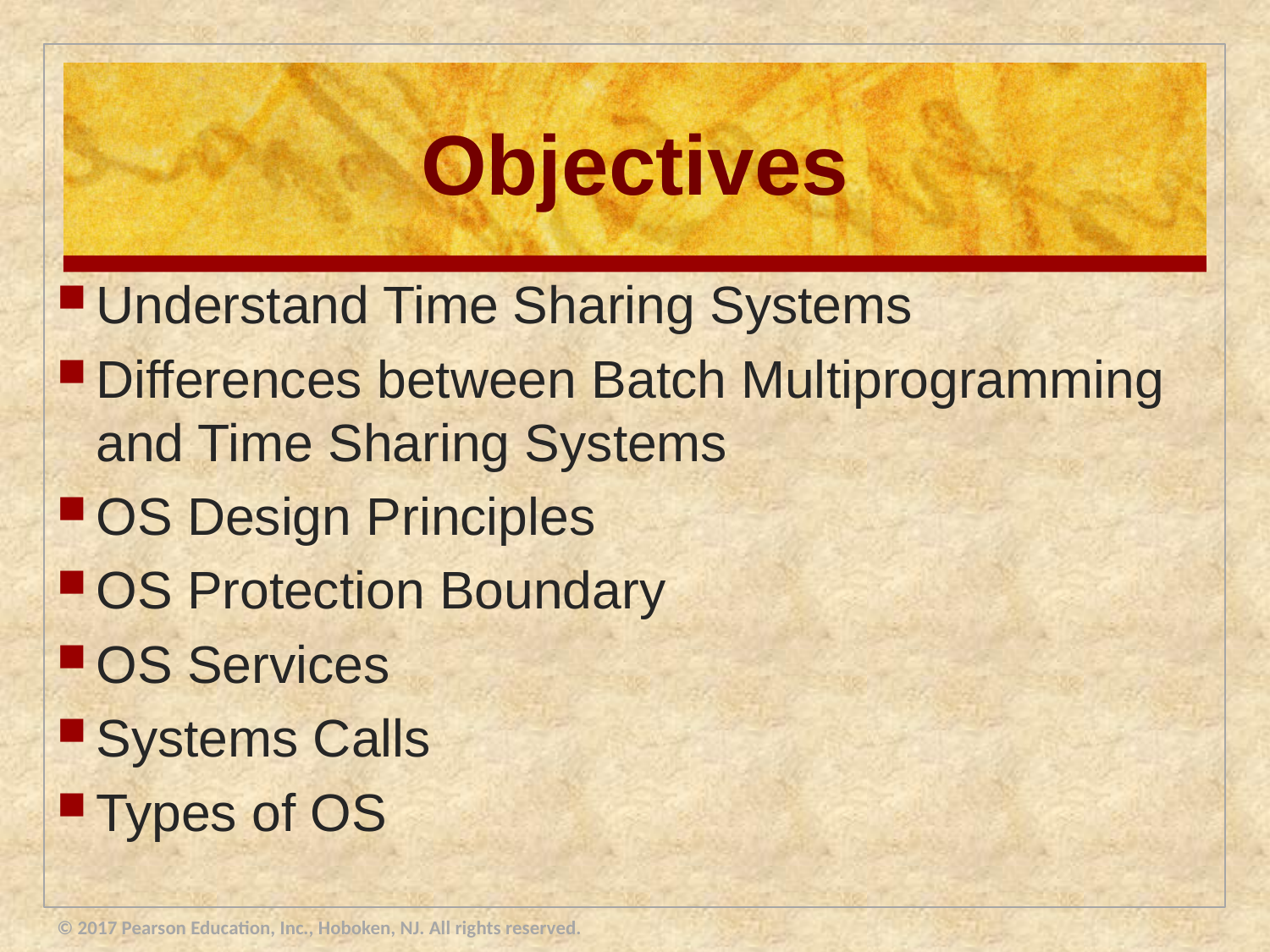

# Objectives
Understand Time Sharing Systems
Differences between Batch Multiprogramming and Time Sharing Systems
OS Design Principles
OS Protection Boundary
OS Services
Systems Calls
Types of OS

© 2017 Pearson Education, Inc., Hoboken, NJ. All rights reserved.